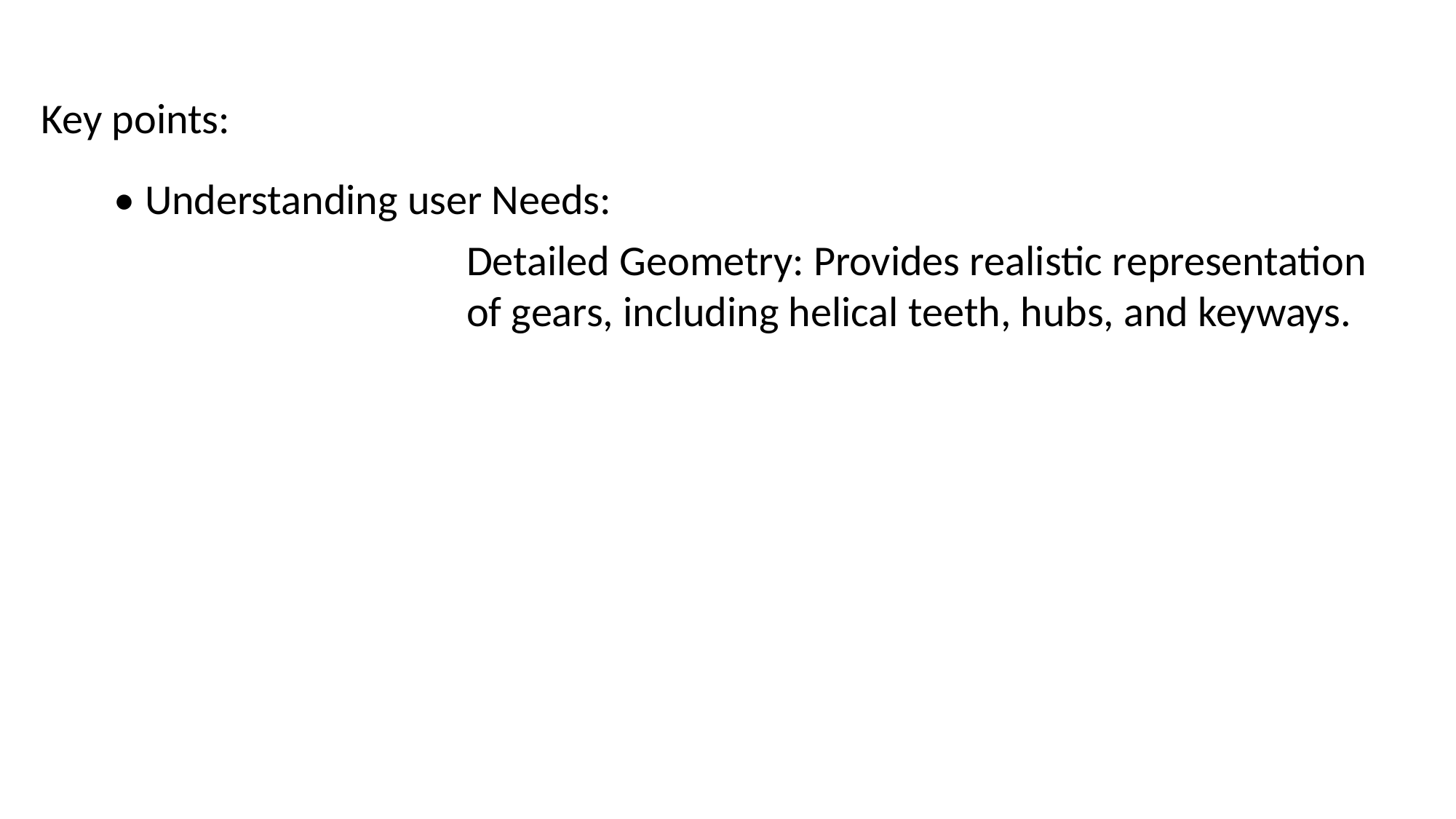

Key points:
• Understanding user Needs:
Detailed Geometry: Provides realistic representation of gears, including helical teeth, hubs, and keyways.